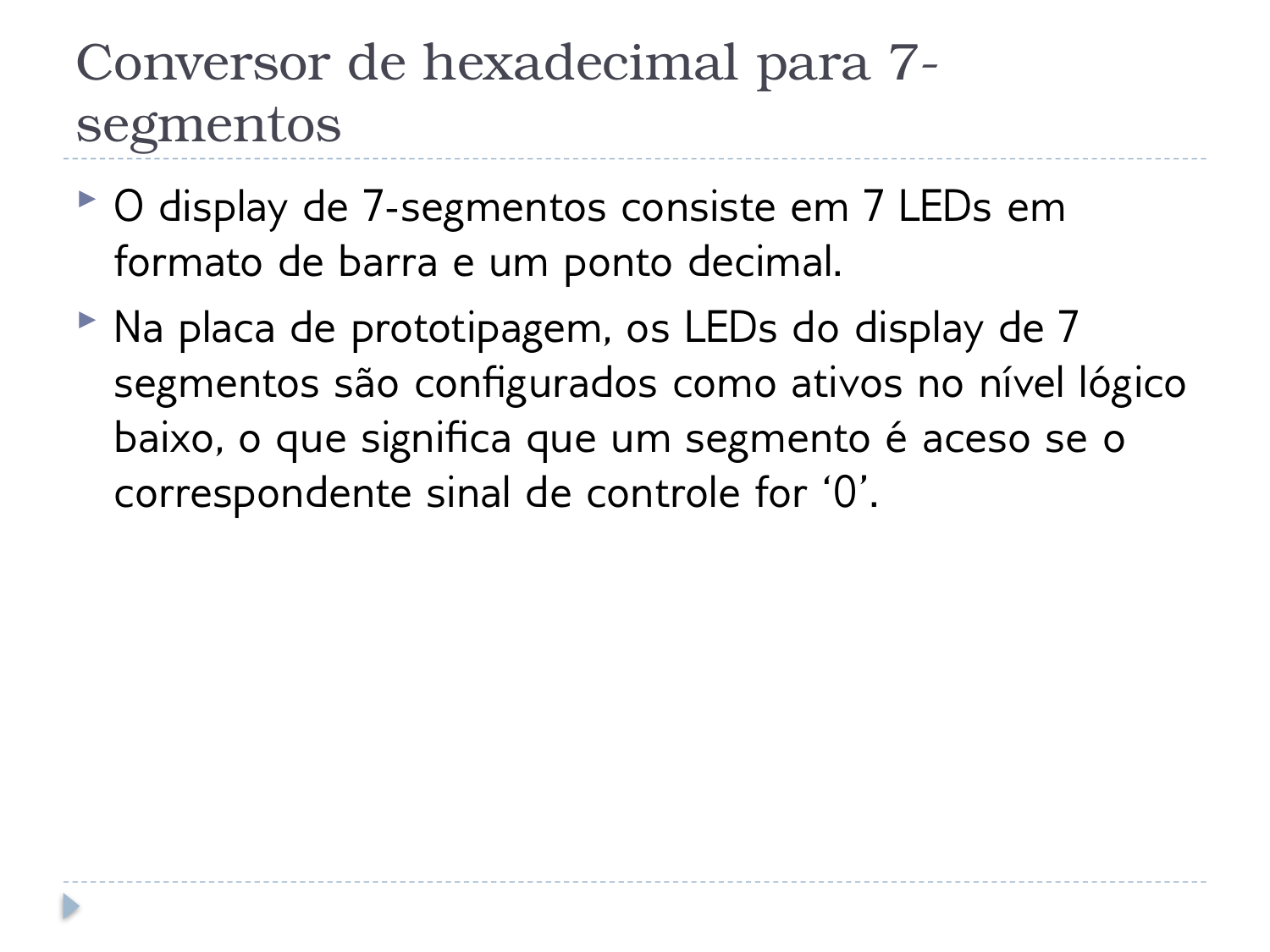

# Conversor de hexadecimal para 7-segmentos
O display de 7-segmentos consiste em 7 LEDs em formato de barra e um ponto decimal.
Na placa de prototipagem, os LEDs do display de 7 segmentos são configurados como ativos no nível lógico baixo, o que significa que um segmento é aceso se o correspondente sinal de controle for ‘0’.